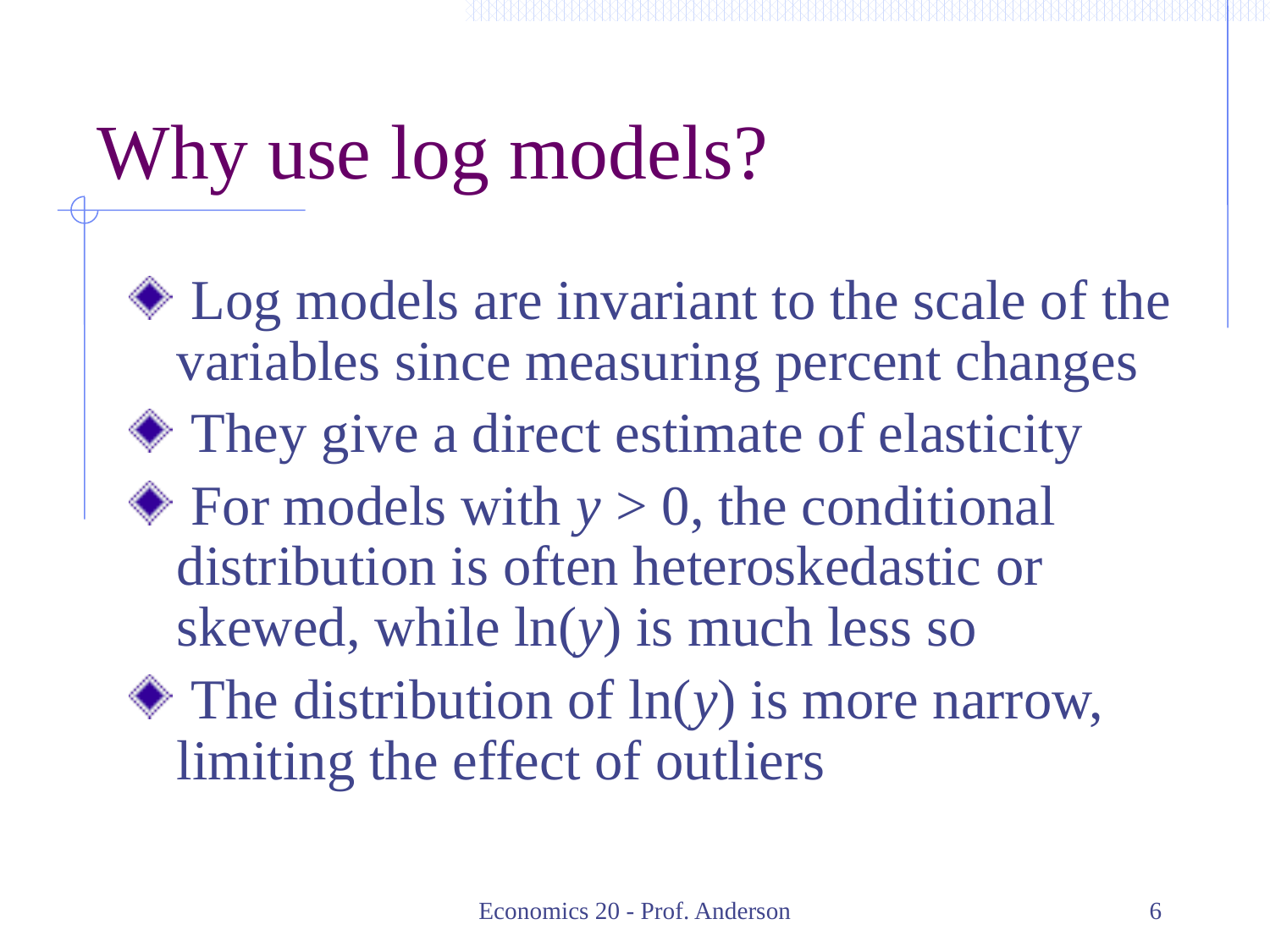

# Why use log models?
 Log models are invariant to the scale of the variables since measuring percent changes
 They give a direct estimate of elasticity
 For models with y > 0, the conditional distribution is often heteroskedastic or skewed, while ln(y) is much less so
 The distribution of ln(y) is more narrow, limiting the effect of outliers
Economics 20 - Prof. Anderson
6